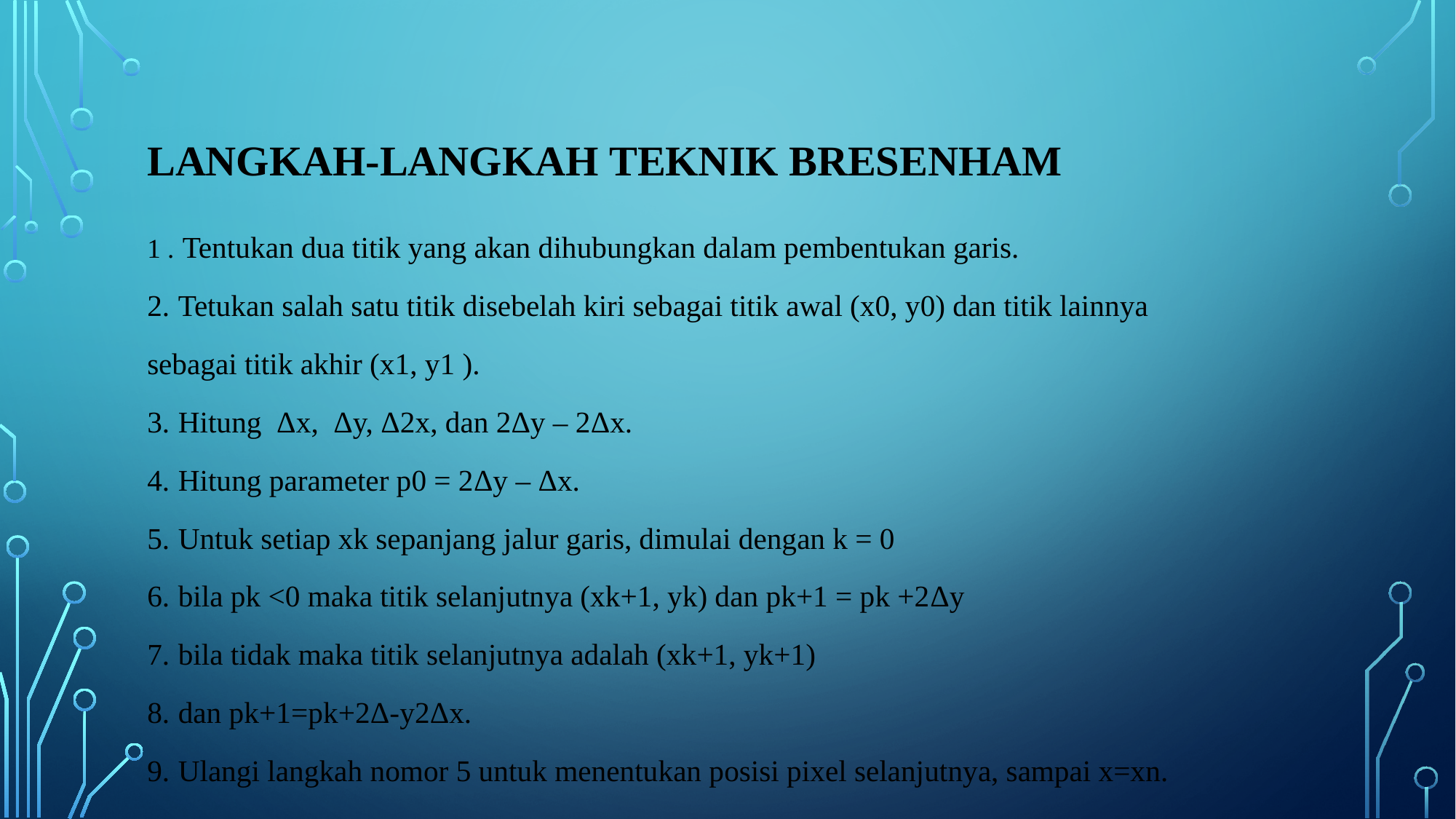

# Langkah-langkah Teknik Bresenham
1 . Tentukan dua titik yang akan dihubungkan dalam pembentukan garis.
2. Tetukan salah satu titik disebelah kiri sebagai titik awal (x0, y0) dan titik lainnya
sebagai titik akhir (x1, y1 ).
3. Hitung  Δx,  Δy, Δ2x, dan 2Δy – 2Δx.
4. Hitung parameter p0 = 2Δy – Δx.
5. Untuk setiap xk sepanjang jalur garis, dimulai dengan k = 0
6. bila pk <0 maka titik selanjutnya (xk+1, yk) dan pk+1 = pk +2Δy
7. bila tidak maka titik selanjutnya adalah (xk+1, yk+1)
8. dan pk+1=pk+2Δ-y2Δx.
9. Ulangi langkah nomor 5 untuk menentukan posisi pixel selanjutnya, sampai x=xn.